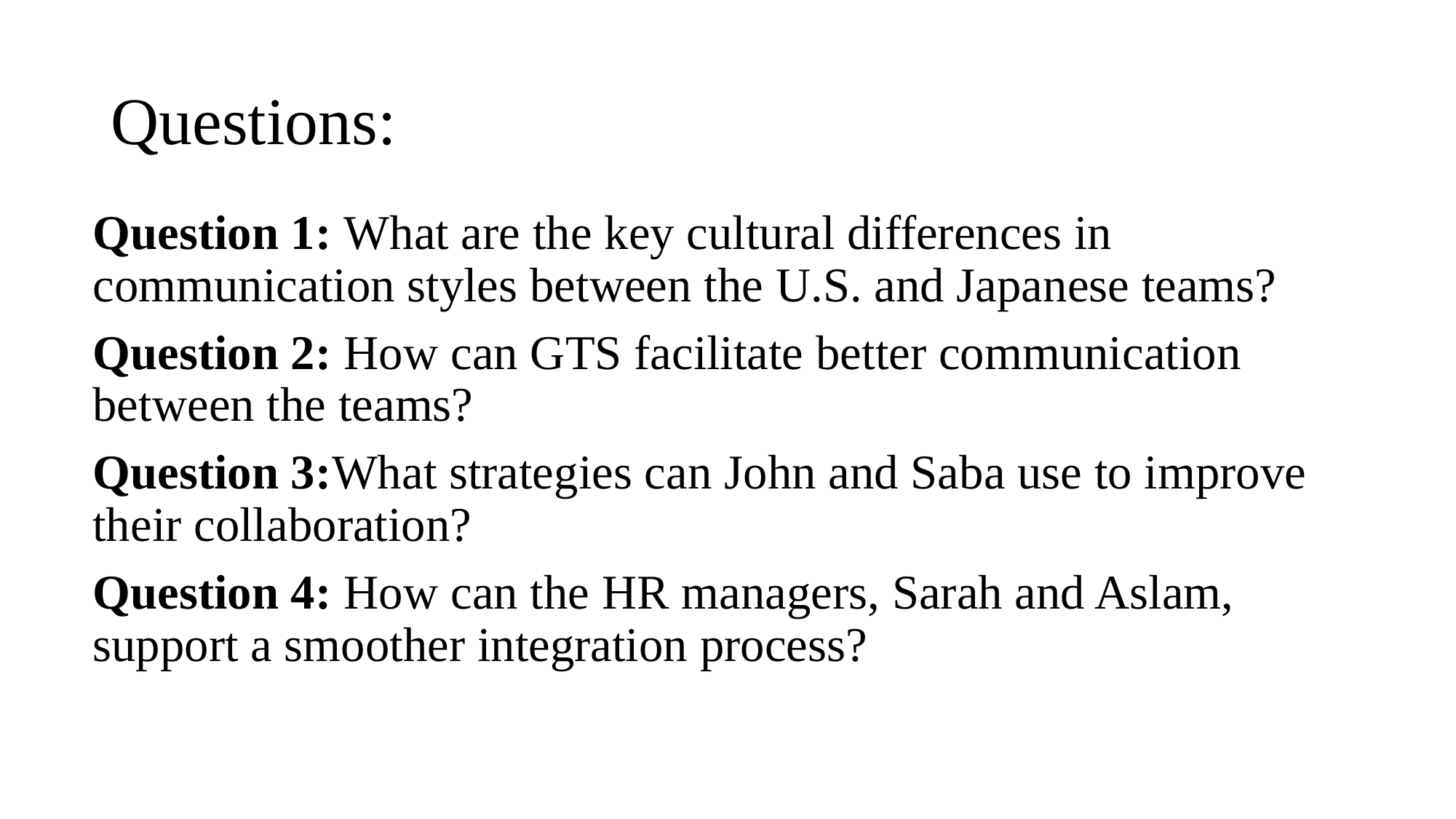

# Questions:
Question 1: What are the key cultural differences in communication styles between the U.S. and Japanese teams?
Question 2: How can GTS facilitate better communication between the teams?
Question 3:What strategies can John and Saba use to improve their collaboration?
Question 4: How can the HR managers, Sarah and Aslam, support a smoother integration process?